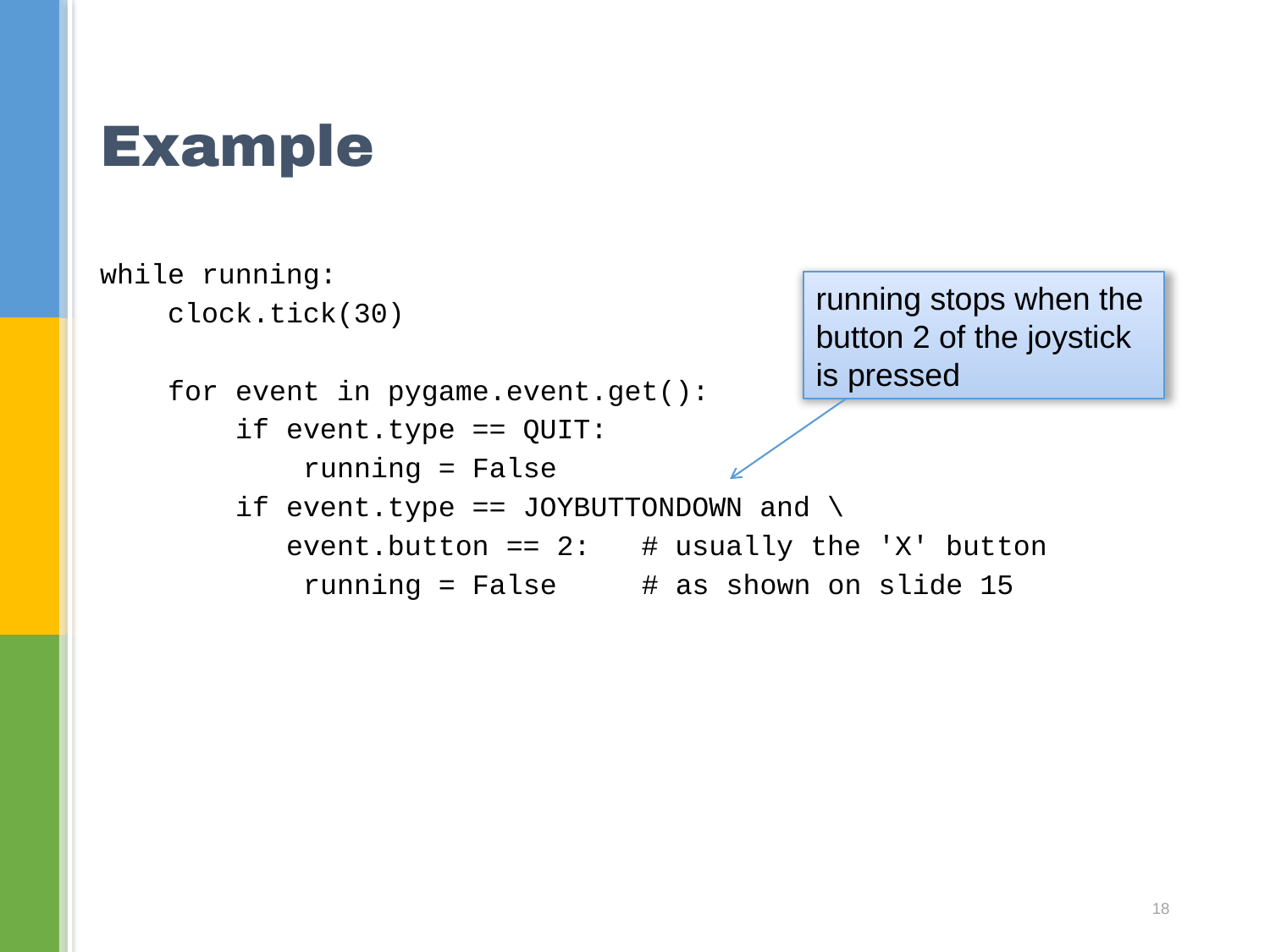

# Example
while running:
    clock.tick(30)

    for event in pygame.event.get():
        if event.type == QUIT:
            running = False
        if event.type == JOYBUTTONDOWN and \
           event.button == 2:   # usually the 'X' button
            running = False     # as shown on slide 15

running stops when the
button 2 of the joystick
is pressed
18